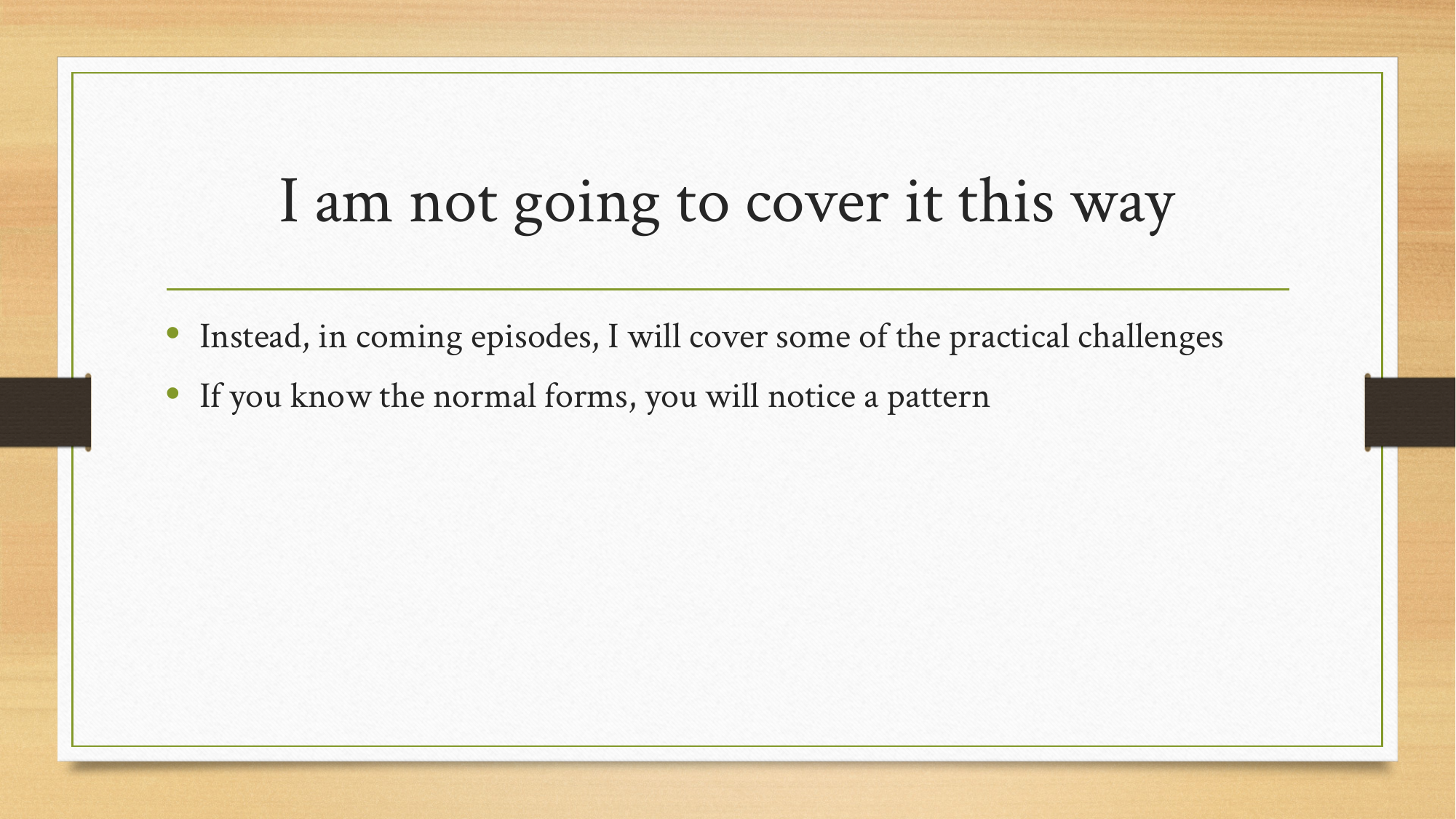

# I am not going to cover it this way
Instead, in coming episodes, I will cover some of the practical challenges
If you know the normal forms, you will notice a pattern